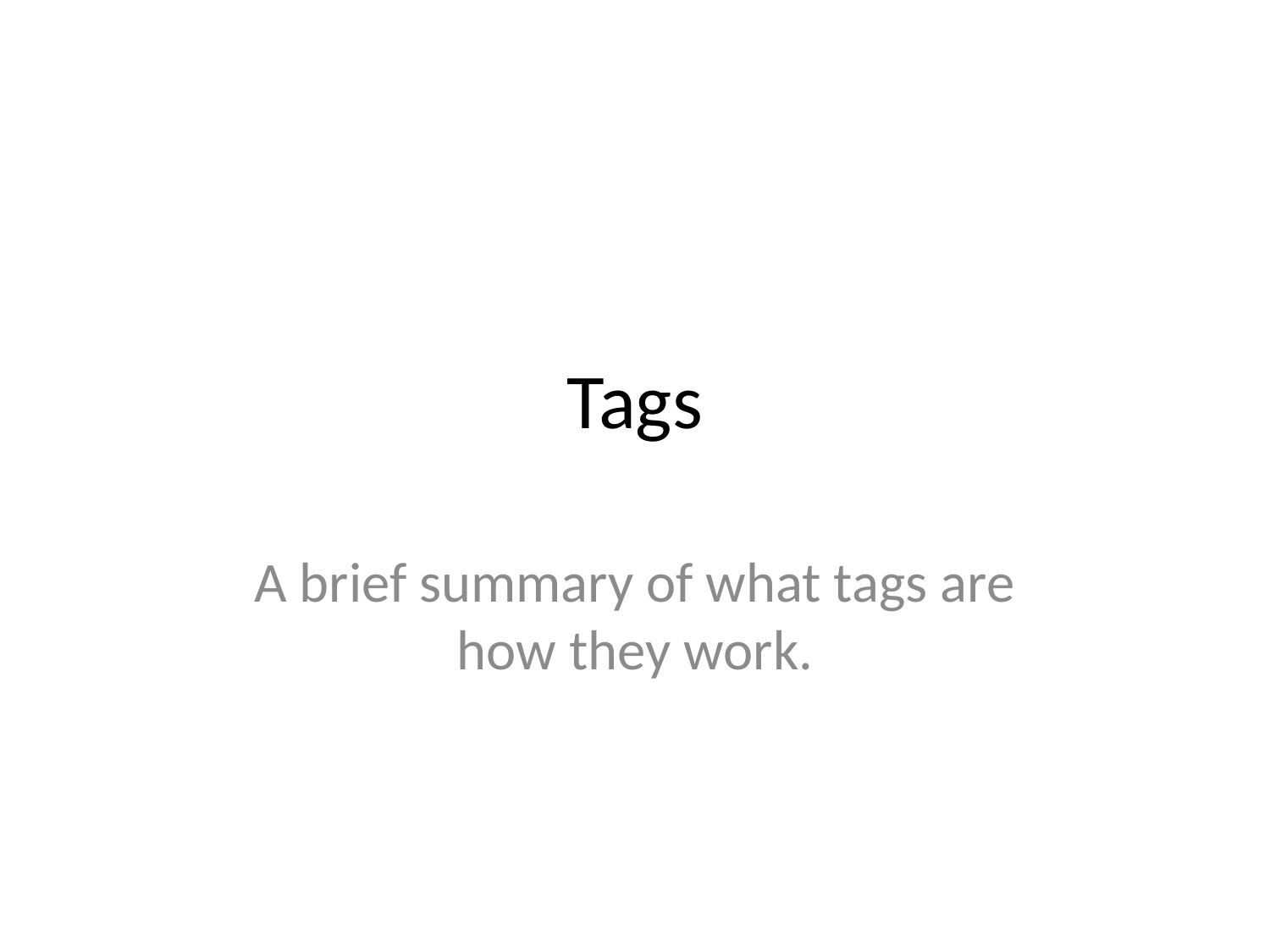

# Tags
A brief summary of what tags are how they work.